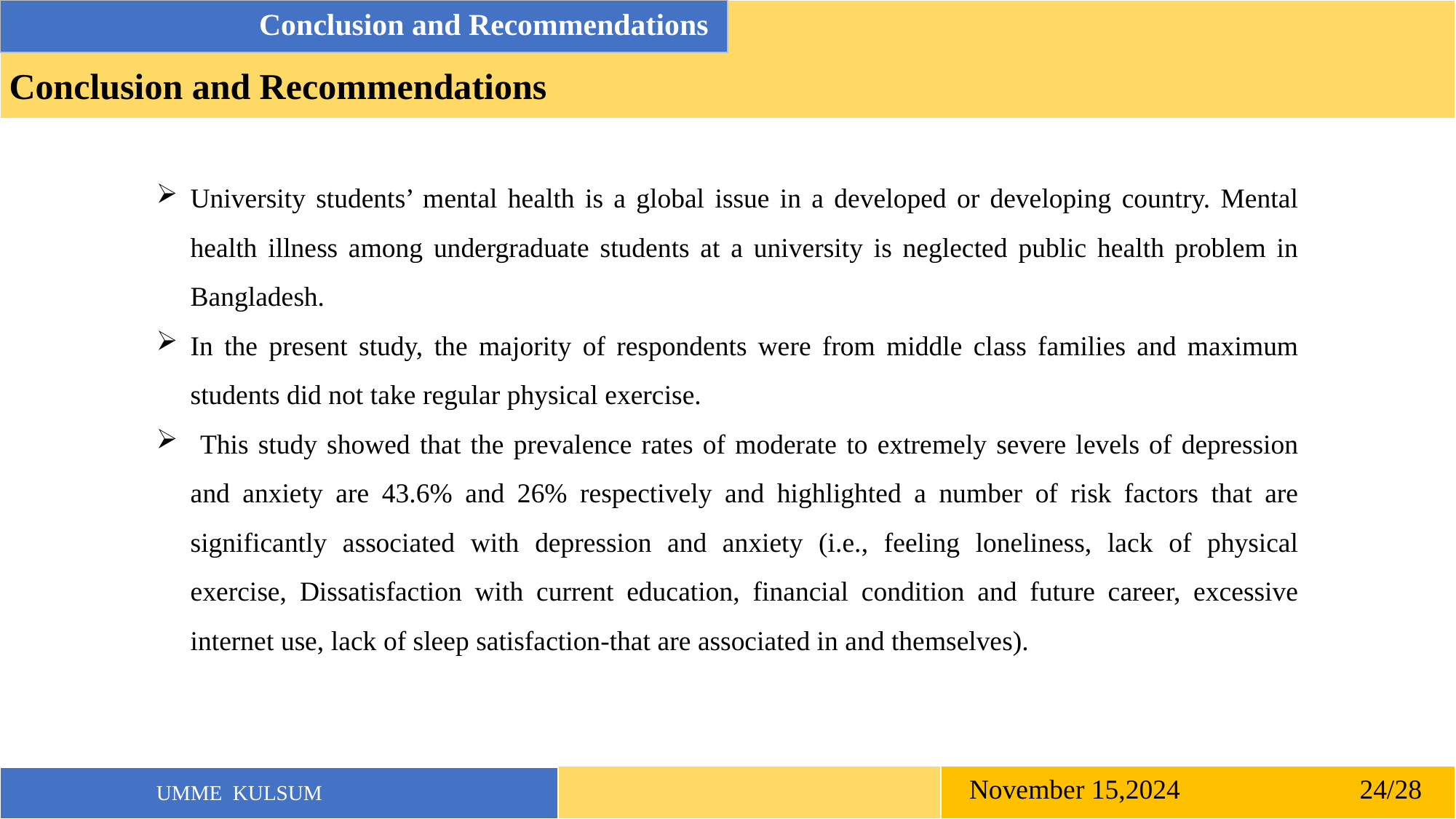

Conclusion and Recommendations
Conclusion and Recommendations
University students’ mental health is a global issue in a developed or developing country. Mental health illness among undergraduate students at a university is neglected public health problem in Bangladesh.
In the present study, the majority of respondents were from middle class families and maximum students did not take regular physical exercise.
 This study showed that the prevalence rates of moderate to extremely severe levels of depression and anxiety are 43.6% and 26% respectively and highlighted a number of risk factors that are significantly associated with depression and anxiety (i.e., feeling loneliness, lack of physical exercise, Dissatisfaction with current education, financial condition and future career, excessive internet use, lack of sleep satisfaction-that are associated in and themselves).

November 15,2024                          24/28

UMME  KULSUM